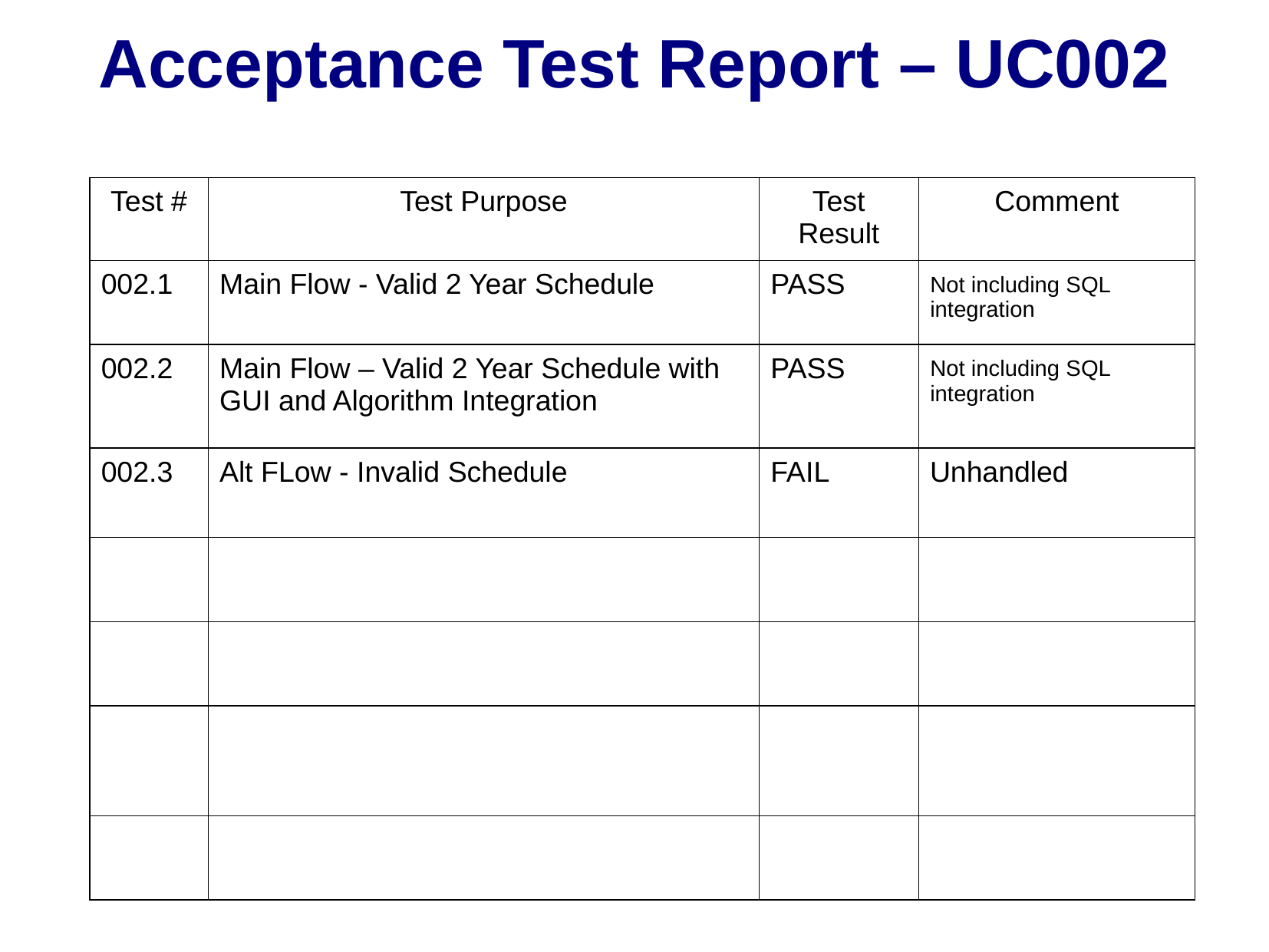

# Acceptance Test Report – UC002
| Test # | Test Purpose | Test Result | Comment |
| --- | --- | --- | --- |
| 002.1 | Main Flow - Valid 2 Year Schedule | PASS | Not including SQL integration |
| 002.2 | Main Flow – Valid 2 Year Schedule with GUI and Algorithm Integration | PASS | Not including SQL integration |
| 002.3 | Alt FLow - Invalid Schedule | FAIL | Unhandled |
|  |  |  |  |
|  |  |  |  |
|  |  |  |  |
|  |  |  |  |